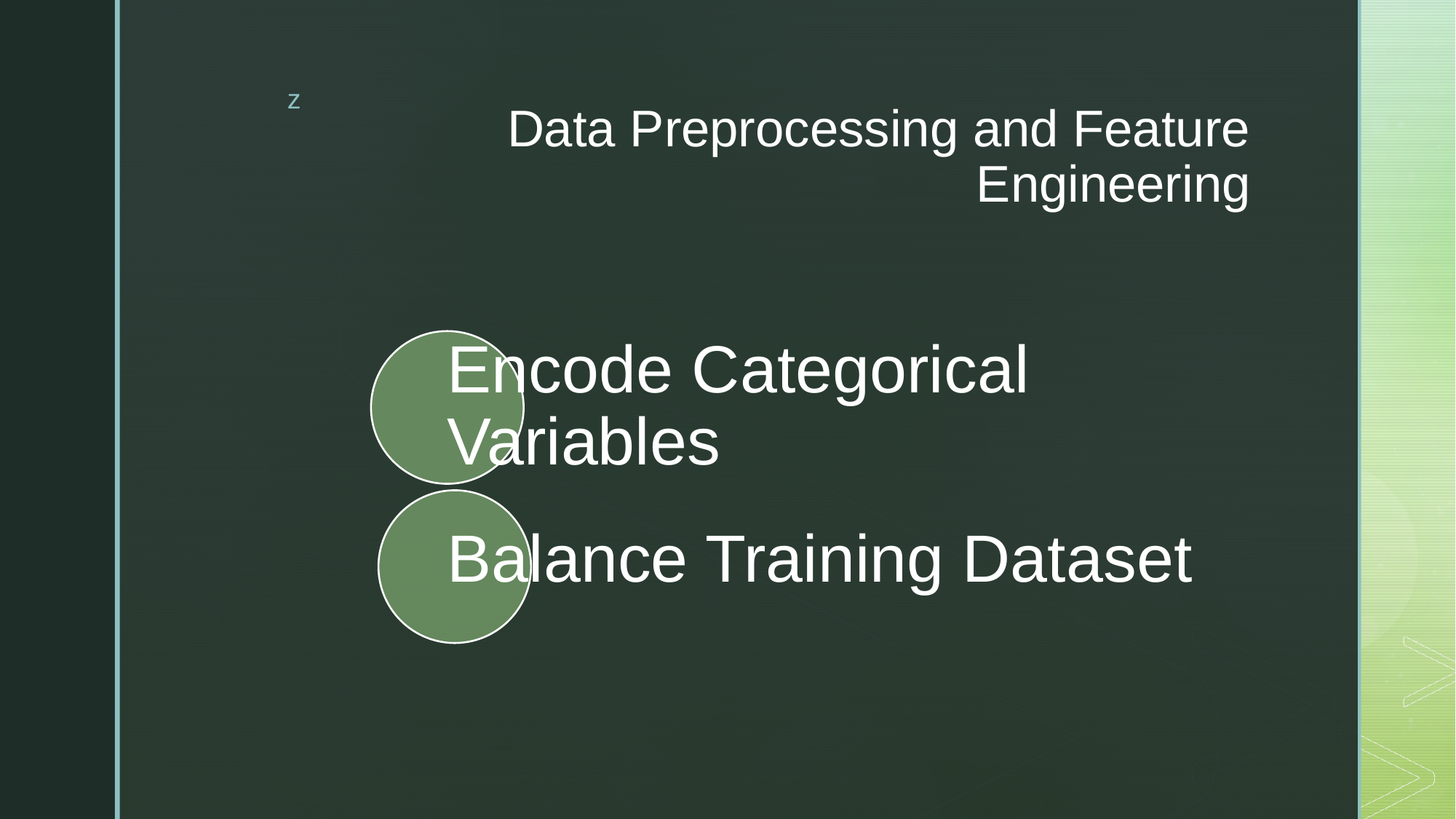

# Data Preprocessing and Feature Engineering
Encode Categorical Variables
Balance Training Dataset